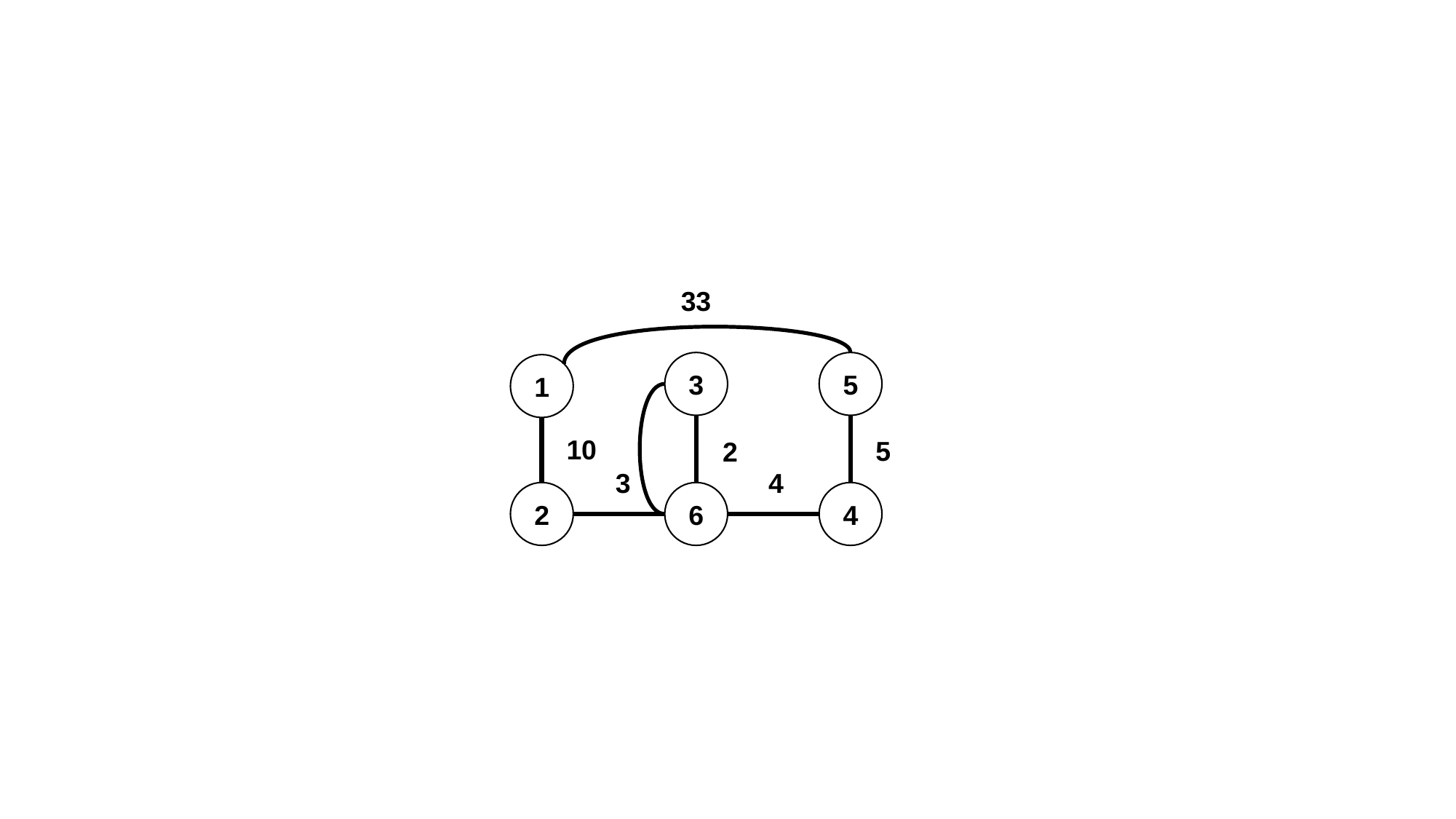

33
3
2
6
2
4
5
1
10
5
3
4